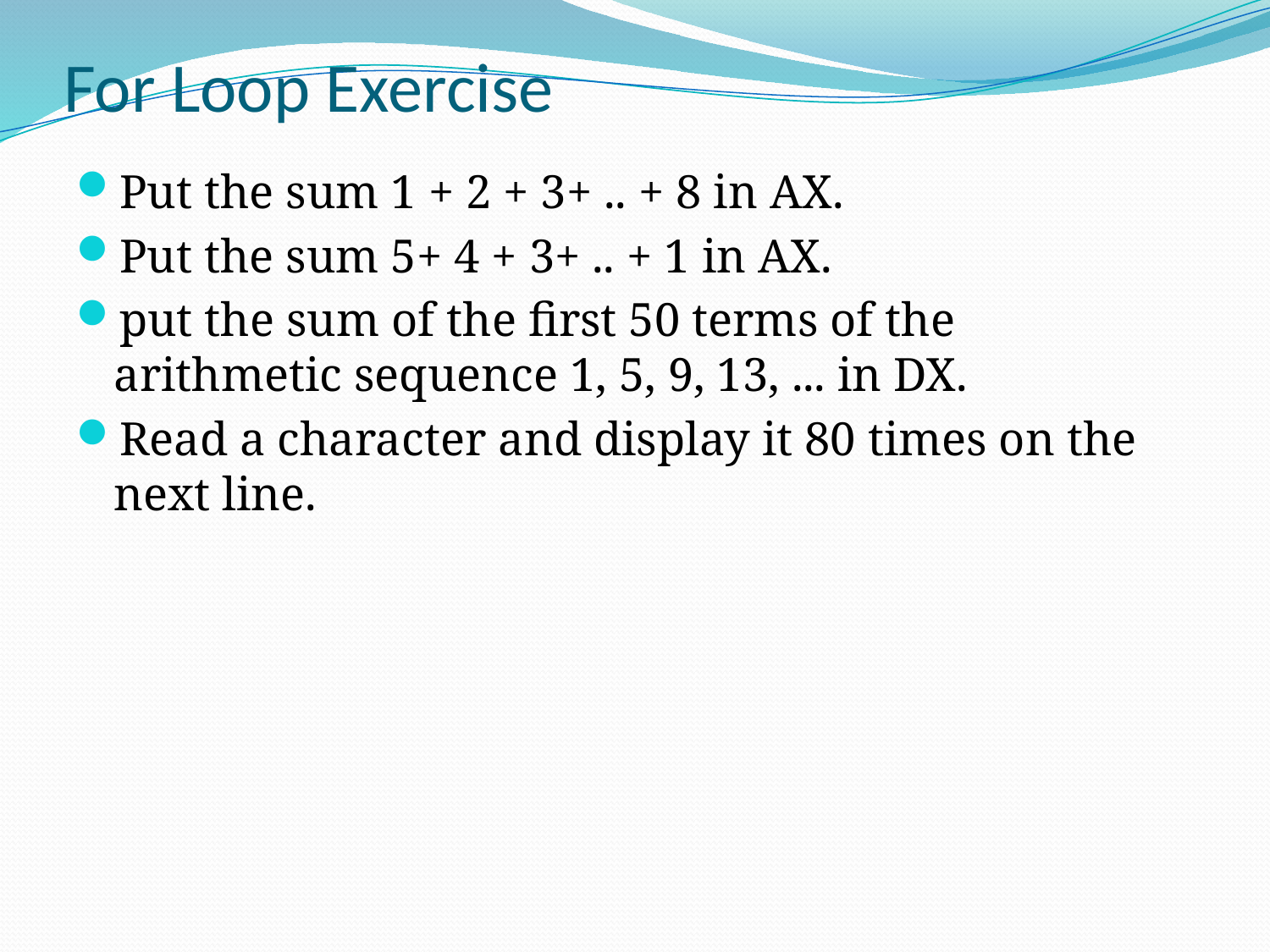

# For Loop Exercise
Put the sum 1 + 2 + 3+ .. + 8 in AX.
Put the sum 5+ 4 + 3+ .. + 1 in AX.
put the sum of the first 50 terms of the arithmetic sequence 1, 5, 9, 13, ... in DX.
Read a character and display it 80 times on the next line.